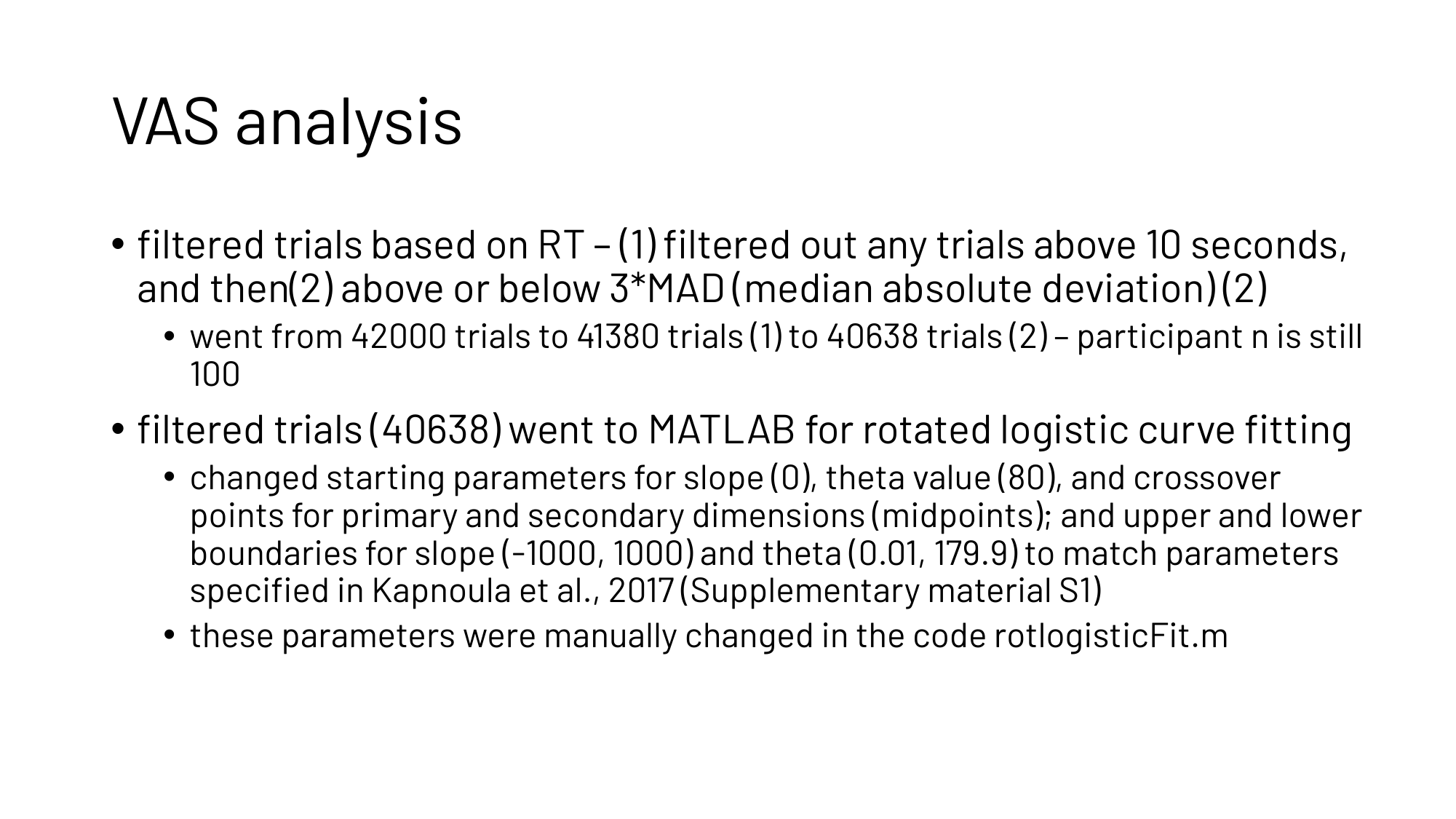

# VAS analysis
filtered trials based on RT – (1) filtered out any trials above 10 seconds, and then(2) above or below 3*MAD (median absolute deviation) (2)
went from 42000 trials to 41380 trials (1) to 40638 trials (2) – participant n is still 100
filtered trials (40638) went to MATLAB for rotated logistic curve fitting
changed starting parameters for slope (0), theta value (80), and crossover points for primary and secondary dimensions (midpoints); and upper and lower boundaries for slope (-1000, 1000) and theta (0.01, 179.9) to match parameters specified in Kapnoula et al., 2017 (Supplementary material S1)
these parameters were manually changed in the code rotlogisticFit.m